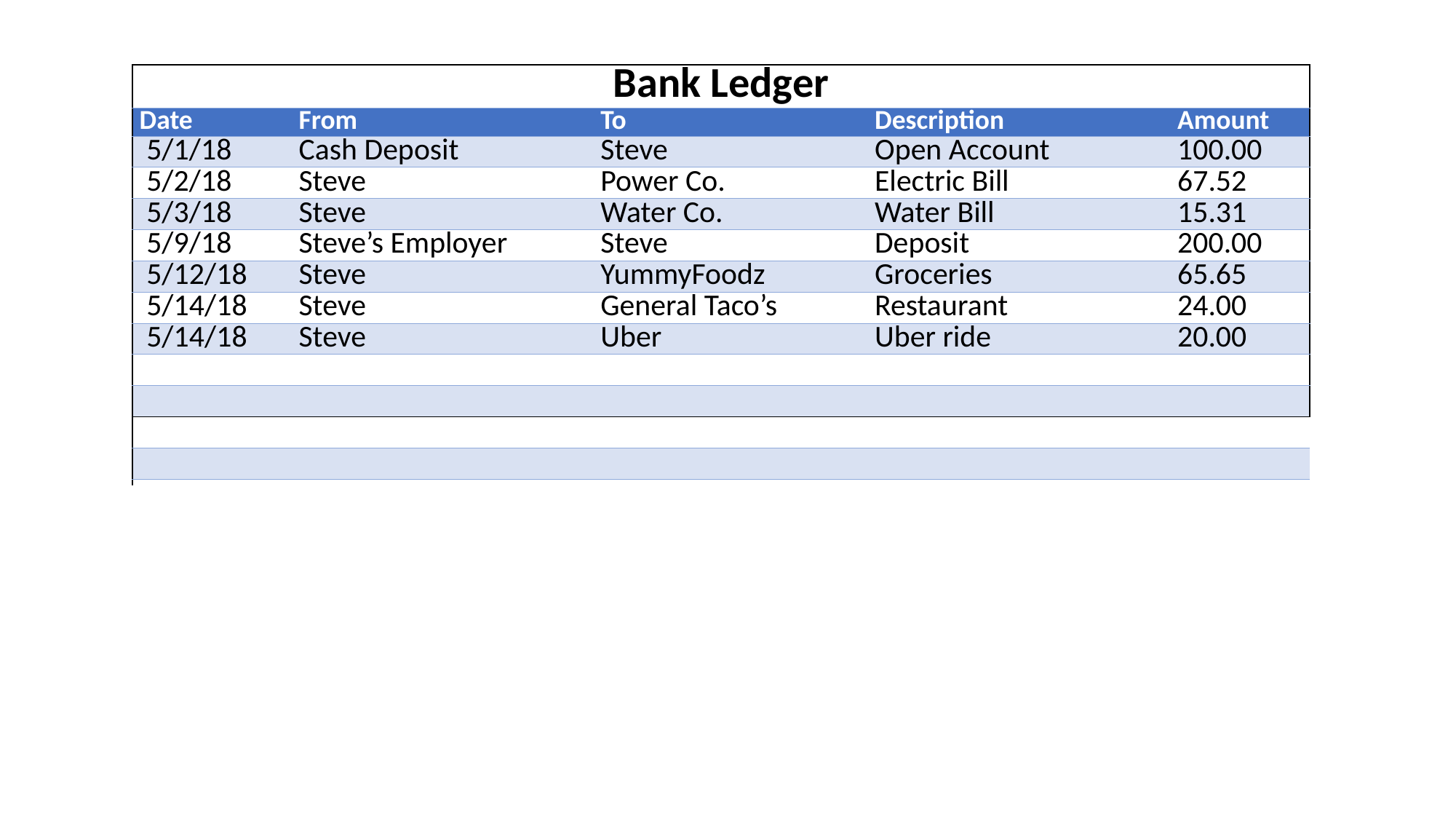

| Bank Ledger |  |  |  |  |
| --- | --- | --- | --- | --- |
| Date | From | To | Description | Amount |
| 5/1/18 | Cash Deposit | Steve | Open Account | 100.00 |
| 5/2/18 | Steve | Power Co. | Electric Bill | 67.52 |
| 5/3/18 | Steve | Water Co. | Water Bill | 15.31 |
| 5/9/18 | Steve’s Employer | Steve | Deposit | 200.00 |
| 5/12/18 | Steve | YummyFoodz | Groceries | 65.65 |
| 5/14/18 | Steve | General Taco’s | Restaurant | 24.00 |
| 5/14/18 | Steve | Uber | Uber ride | 20.00 |
|  |  |  |  |  |
|  |  |  |  |  |
|  |  |  |  |  |
|  |  |  |  |  |
|  |  |  |  |  |
|  |  |  |  |  |
|  |  |  |  |  |
|  |  |  |  |  |
|  |  |  |  |  |
|  |  |  |  |  |
|  |  |  |  |  |